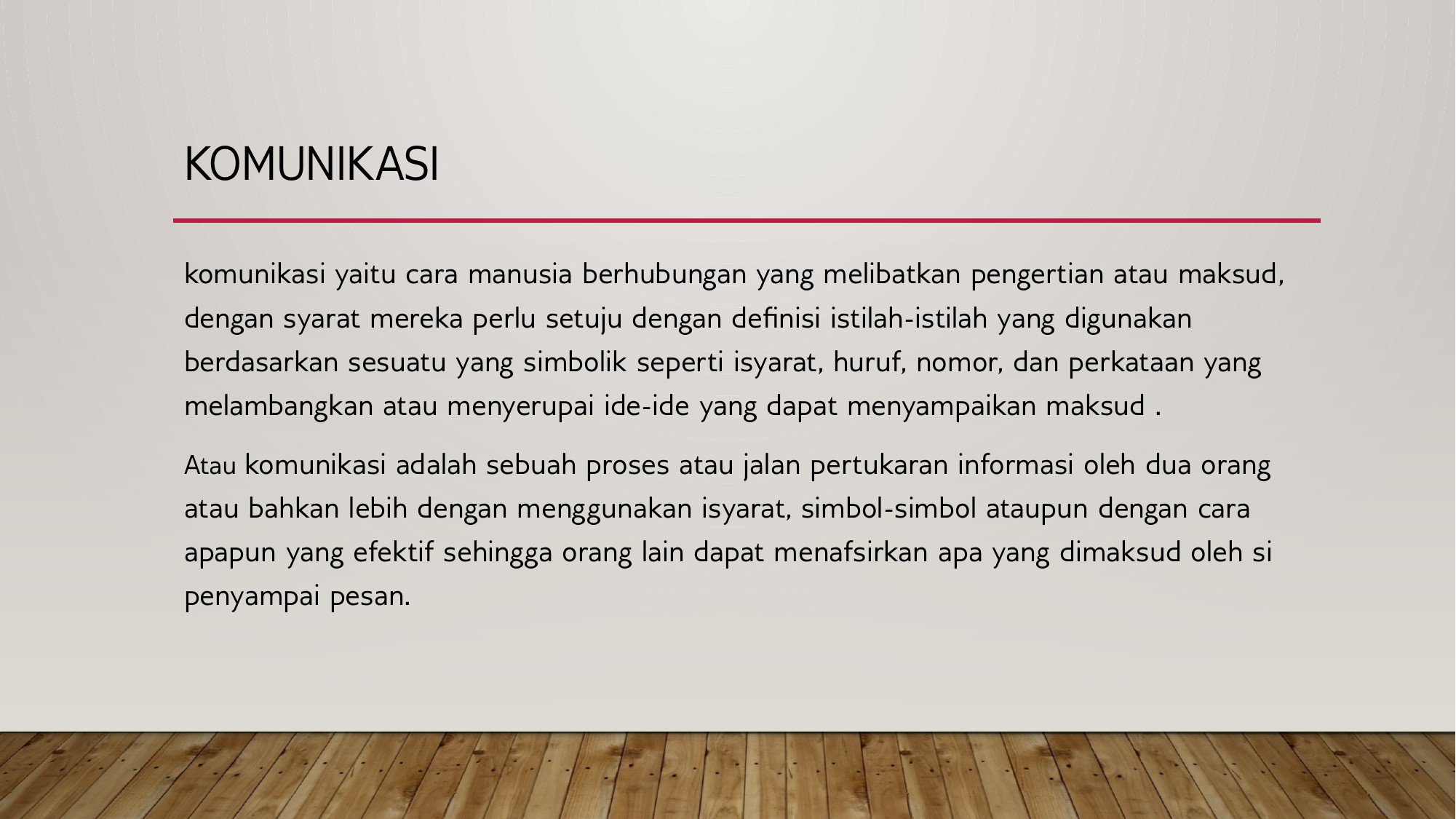

# Komunikasi
komunikasi yaitu cara manusia berhubungan yang melibatkan pengertian atau maksud, dengan syarat mereka perlu setuju dengan definisi istilah-istilah yang digunakan berdasarkan sesuatu yang simbolik seperti isyarat, huruf, nomor, dan perkataan yang melambangkan atau menyerupai ide-ide yang dapat menyampaikan maksud .
Atau komunikasi adalah sebuah proses atau jalan pertukaran informasi oleh dua orang atau bahkan lebih dengan menggunakan isyarat, simbol-simbol ataupun dengan cara apapun yang efektif sehingga orang lain dapat menafsirkan apa yang dimaksud oleh si penyampai pesan.